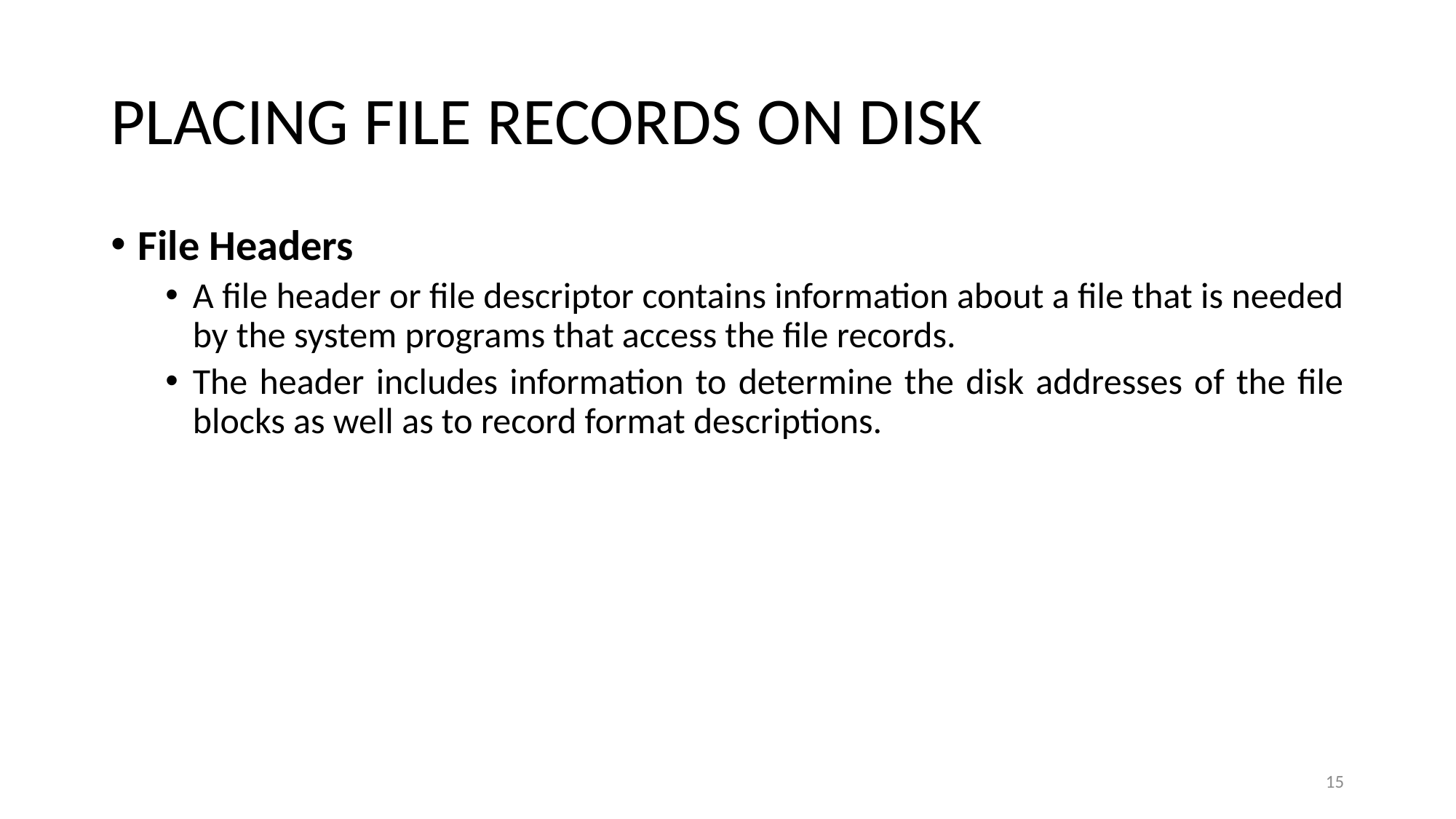

# PLACING FILE RECORDS ON DISK
File Headers
A file header or file descriptor contains information about a file that is needed by the system programs that access the file records.
The header includes information to determine the disk addresses of the file blocks as well as to record format descriptions.

15